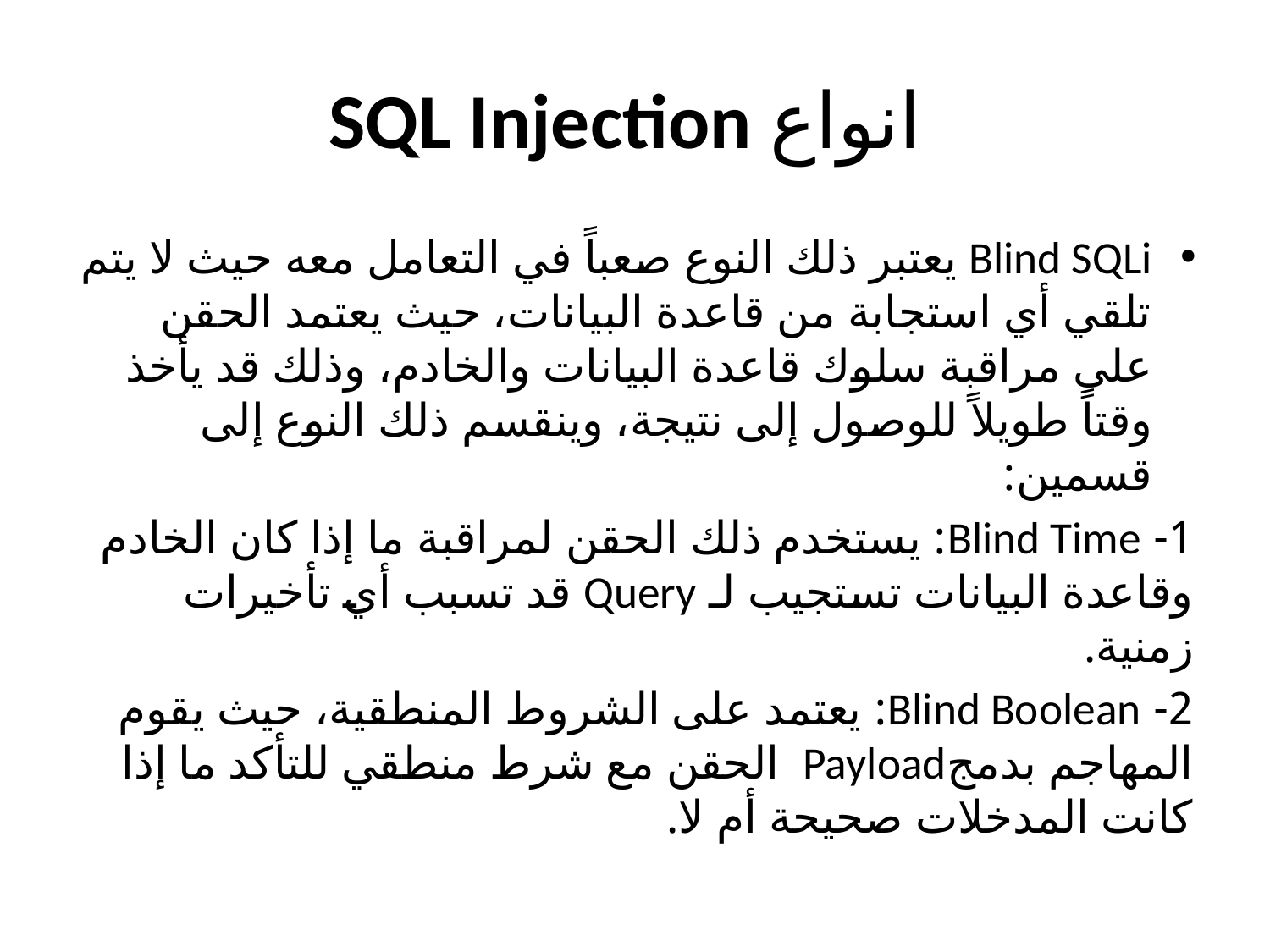

# SQL Injection انواع
Blind SQLi يعتبر ذلك النوع صعباً في التعامل معه حيث لا يتم تلقي أي استجابة من قاعدة البيانات، حيث يعتمد الحقن على مراقبة سلوك قاعدة البيانات والخادم، وذلك قد يأخذ وقتاً طويلاً للوصول إلى نتيجة، وينقسم ذلك النوع إلى قسمين:
1- Blind Time: يستخدم ذلك الحقن لمراقبة ما إذا كان الخادم وقاعدة البيانات تستجيب لـ Query قد تسبب أي تأخيرات زمنية.
2- Blind Boolean: يعتمد على الشروط المنطقية، حيث يقوم المهاجم بدمجPayload  الحقن مع شرط منطقي للتأكد ما إذا كانت المدخلات صحيحة أم لا.